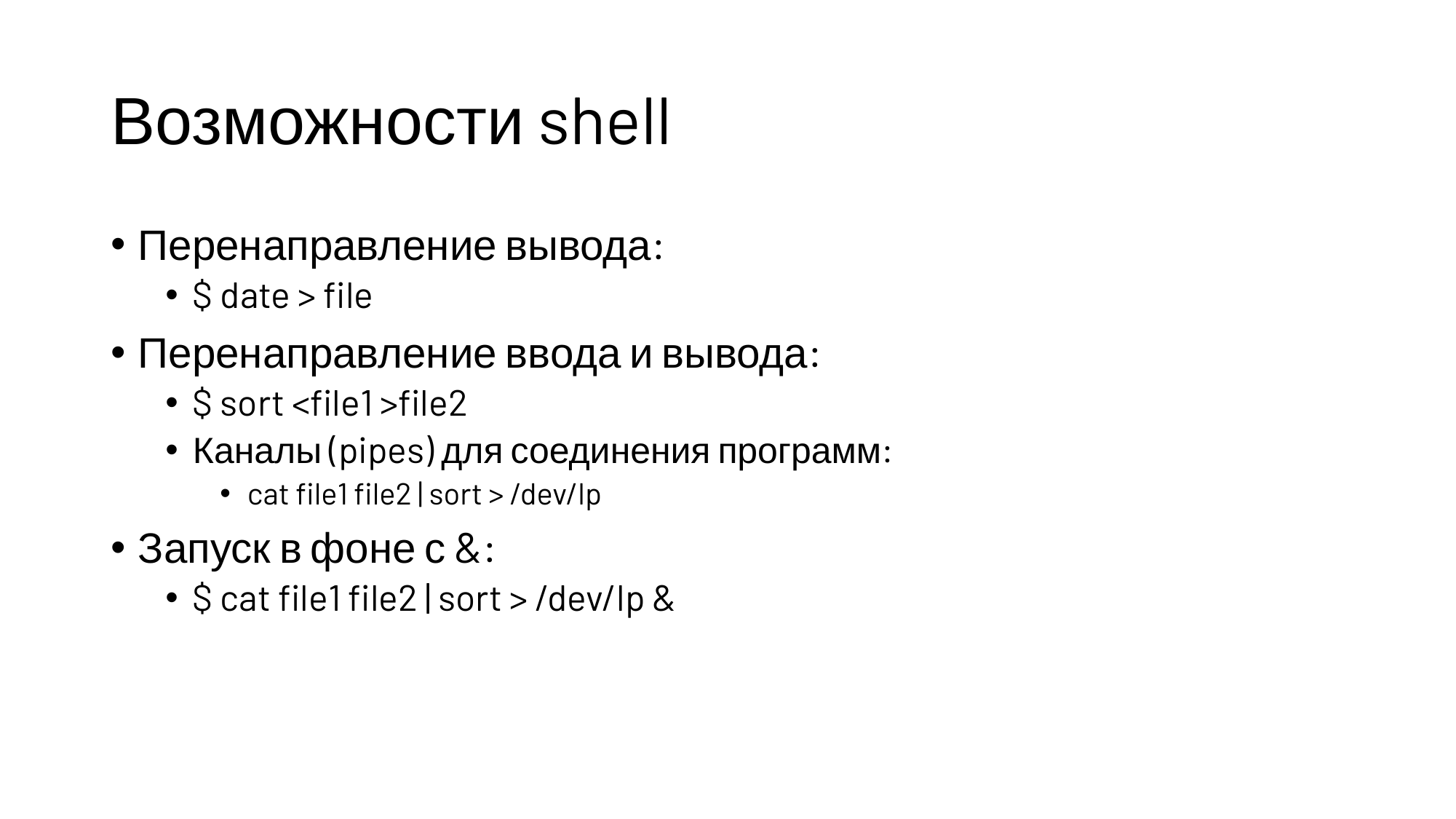

# Возможности shell
Перенаправление вывода:
$ date > file
Перенаправление ввода и вывода:
$ sort <file1 >file2
Каналы (pipes) для соединения программ:
cat file1 file2 | sort > /dev/lp
Запуск в фоне с &:
$ cat file1 file2 | sort > /dev/lp &